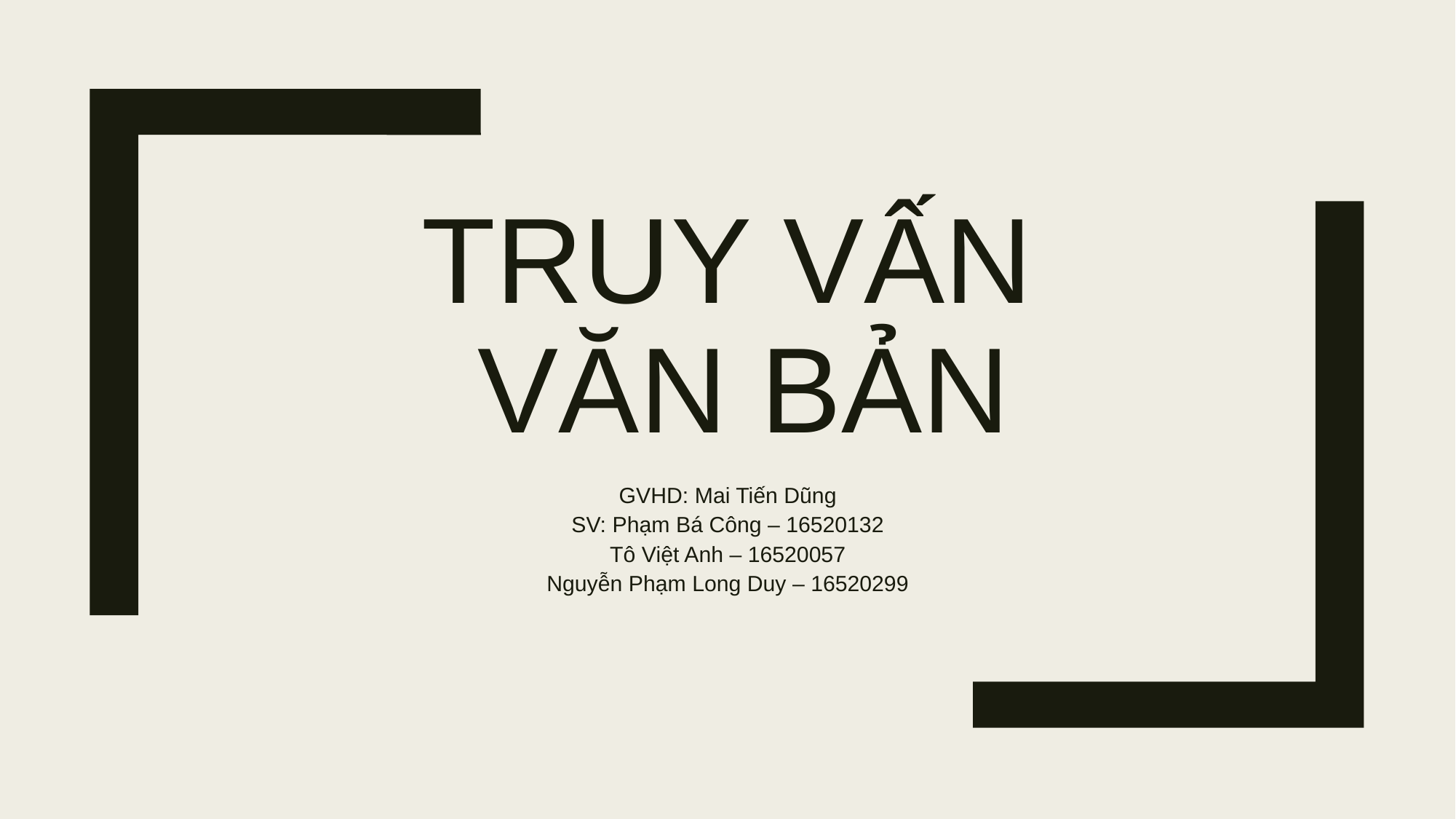

# Truy vấn Văn Bản
GVHD: Mai Tiến Dũng
SV: Phạm Bá Công – 16520132
Tô Việt Anh – 16520057
Nguyễn Phạm Long Duy – 16520299